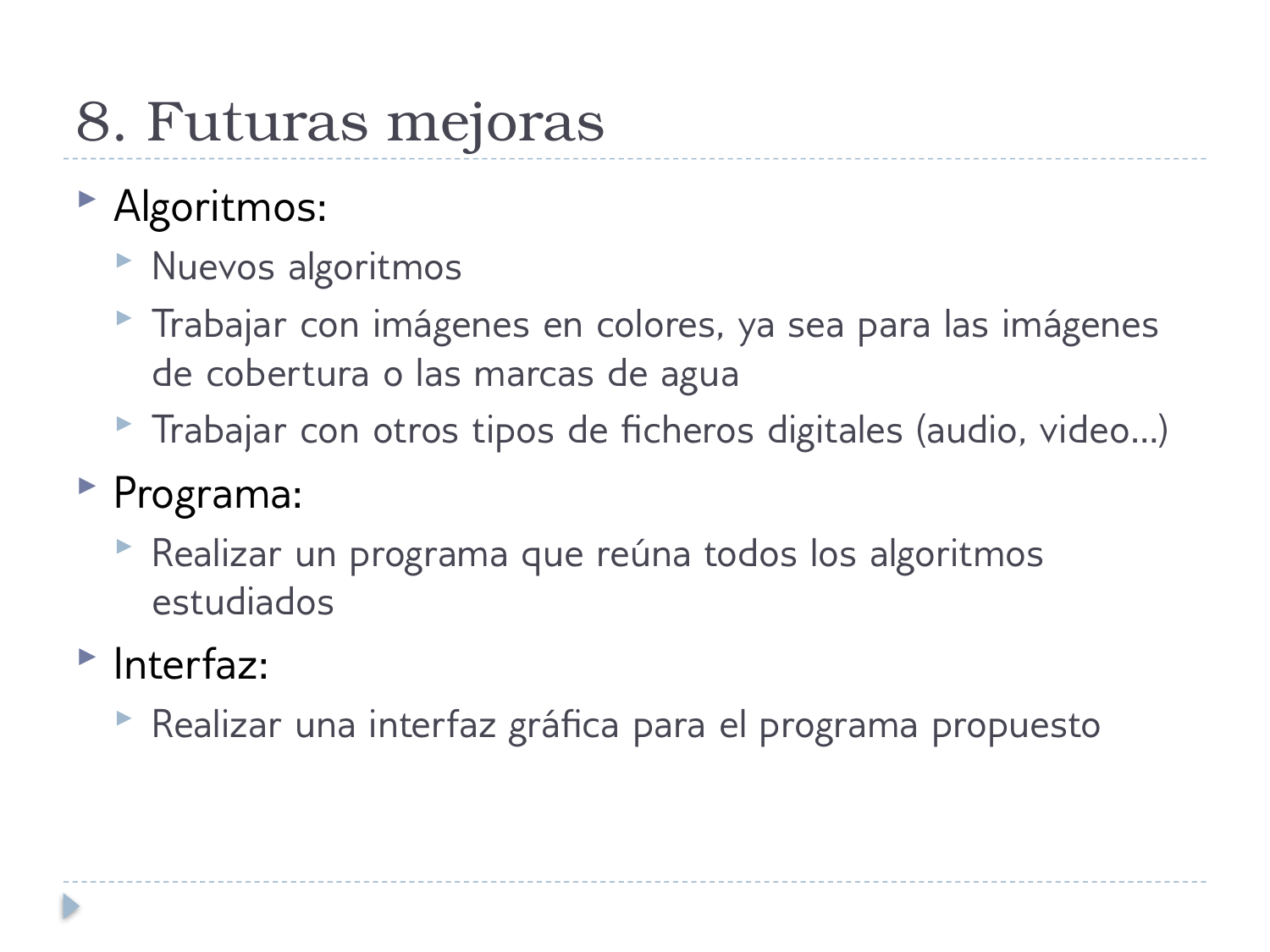

# 8. Futuras mejoras
Algoritmos:
Nuevos algoritmos
Trabajar con imágenes en colores, ya sea para las imágenes de cobertura o las marcas de agua
Trabajar con otros tipos de ficheros digitales (audio, video…)
Programa:
Realizar un programa que reúna todos los algoritmos estudiados
Interfaz:
Realizar una interfaz gráfica para el programa propuesto